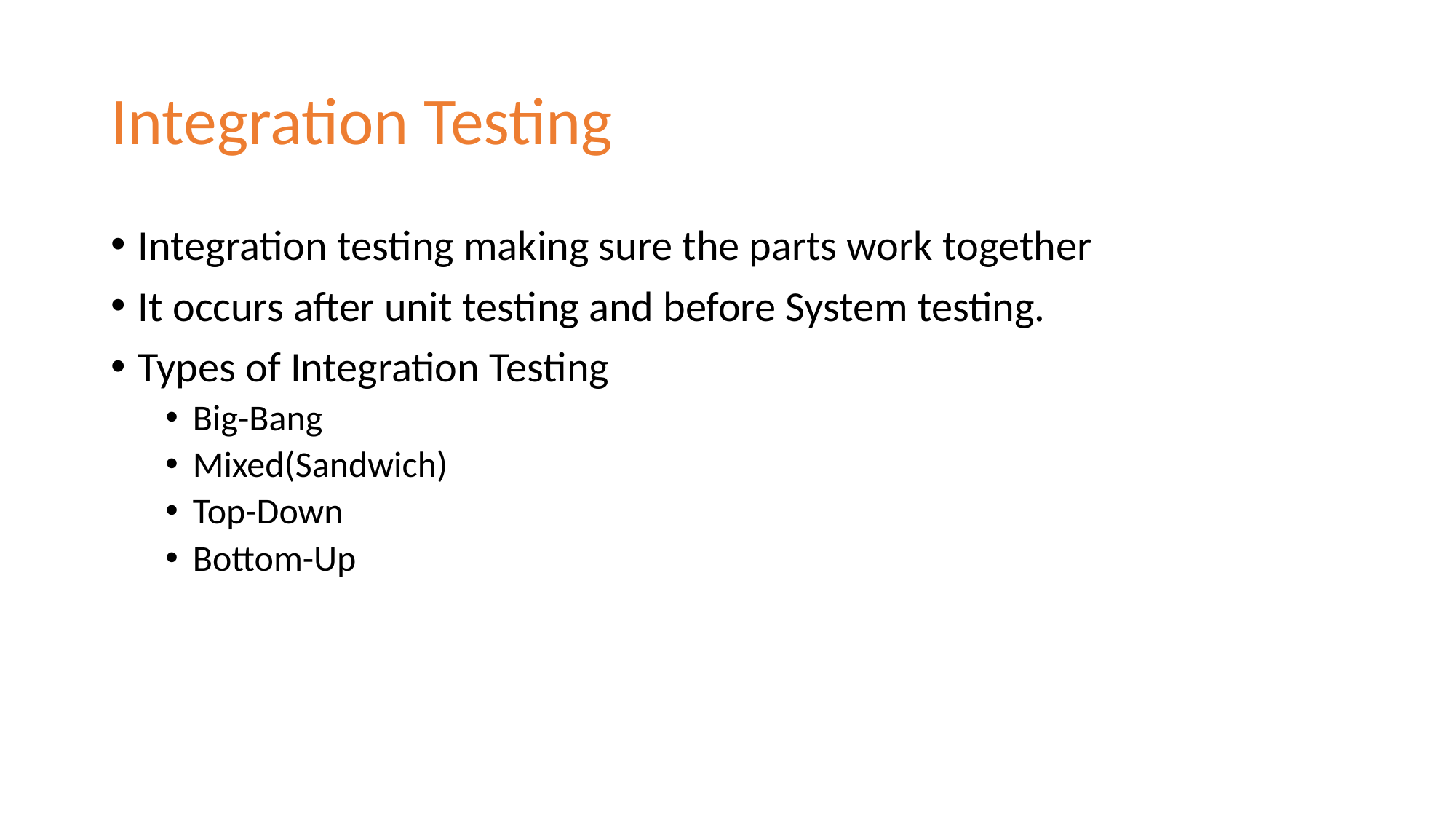

# Integration Testing
Integration testing making sure the parts work together
It occurs after unit testing and before System testing.
Types of Integration Testing
Big-Bang
Mixed(Sandwich)
Top-Down
Bottom-Up